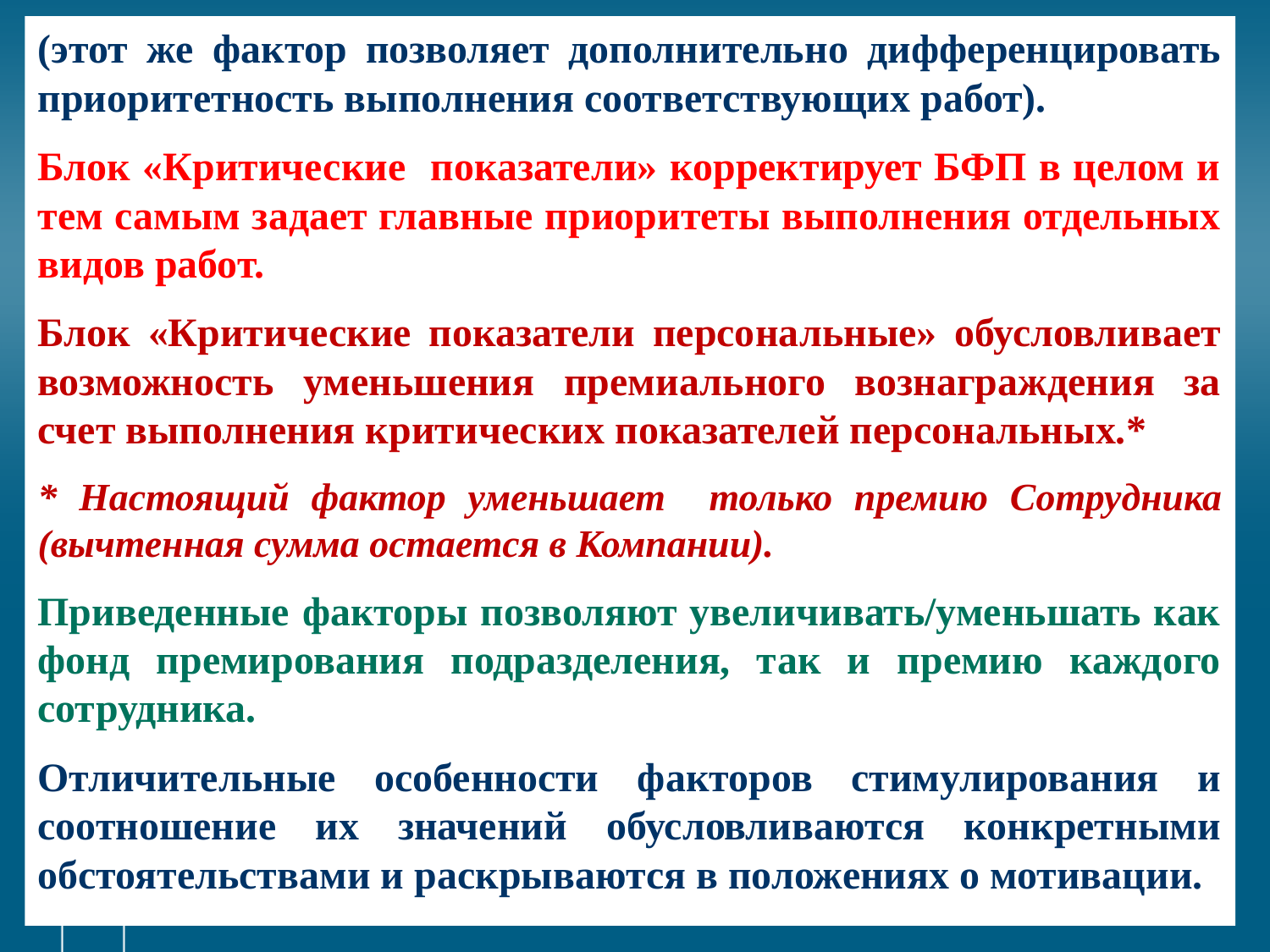

(этот же фактор позволяет дополнительно дифференцировать приоритетность выполнения соответствующих работ).
Блок «Критические  показатели» корректирует БФП в целом и тем самым задает главные приоритеты выполнения отдельных видов работ.
Блок «Критические показатели персональные» обусловливает возможность уменьшения премиального вознаграждения за счет выполнения критических показателей персональных.*
* Настоящий фактор уменьшает  только премию Сотрудника (вычтенная сумма остается в Компании).
Приведенные факторы позволяют увеличивать/уменьшать как фонд премирования подразделения, так и премию каждого сотрудника.
Отличительные особенности факторов стимулирования и соотношение их значений обусловливаются конкретными обстоятельствами и раскрываются в положениях о мотивации.